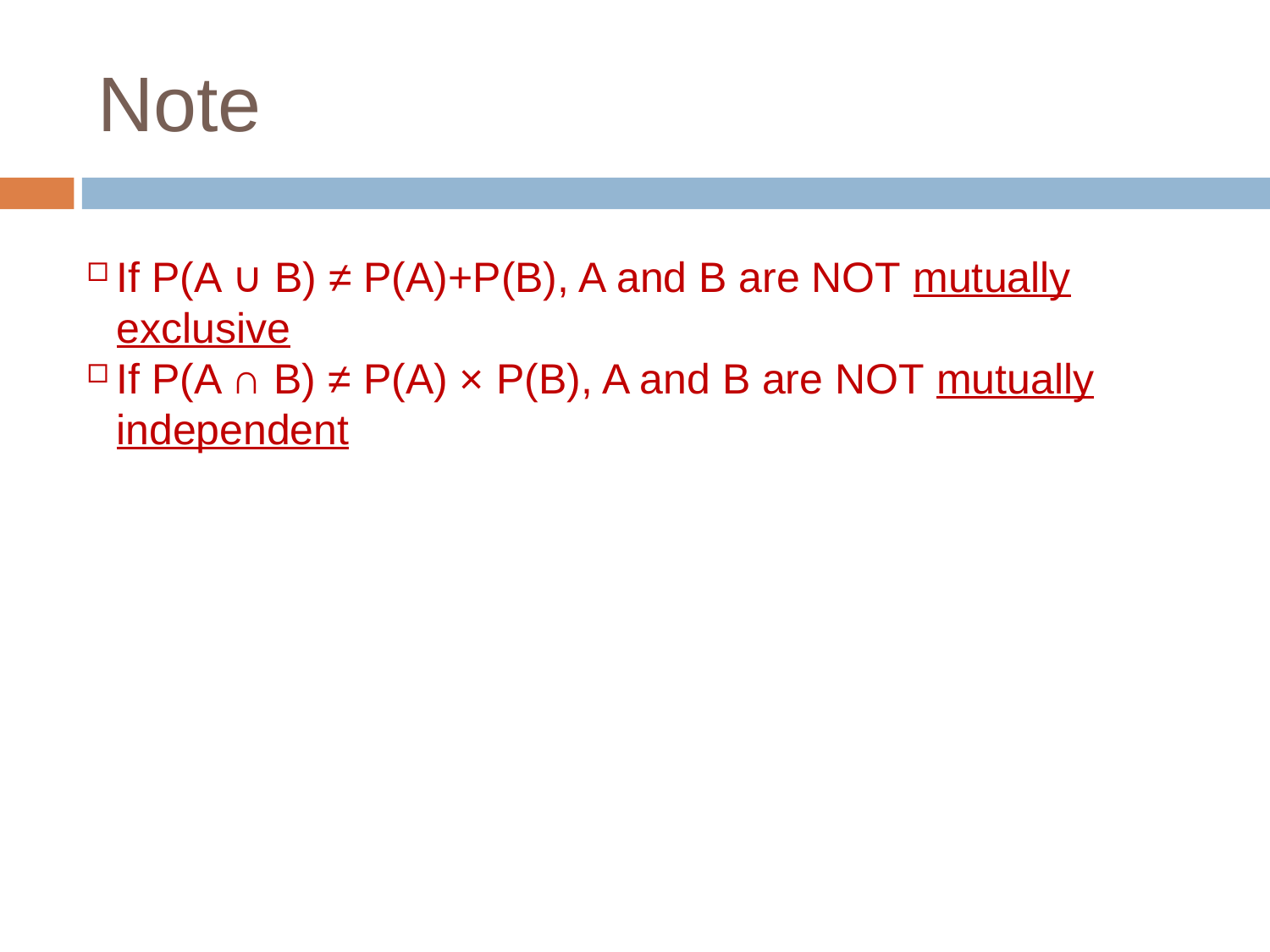

Note

If P(A ∪ B) ≠ P(A)+P(B), A and B are NOT mutually exclusive
If P(A ∩ B) ≠ P(A) × P(B), A and B are NOT mutually independent